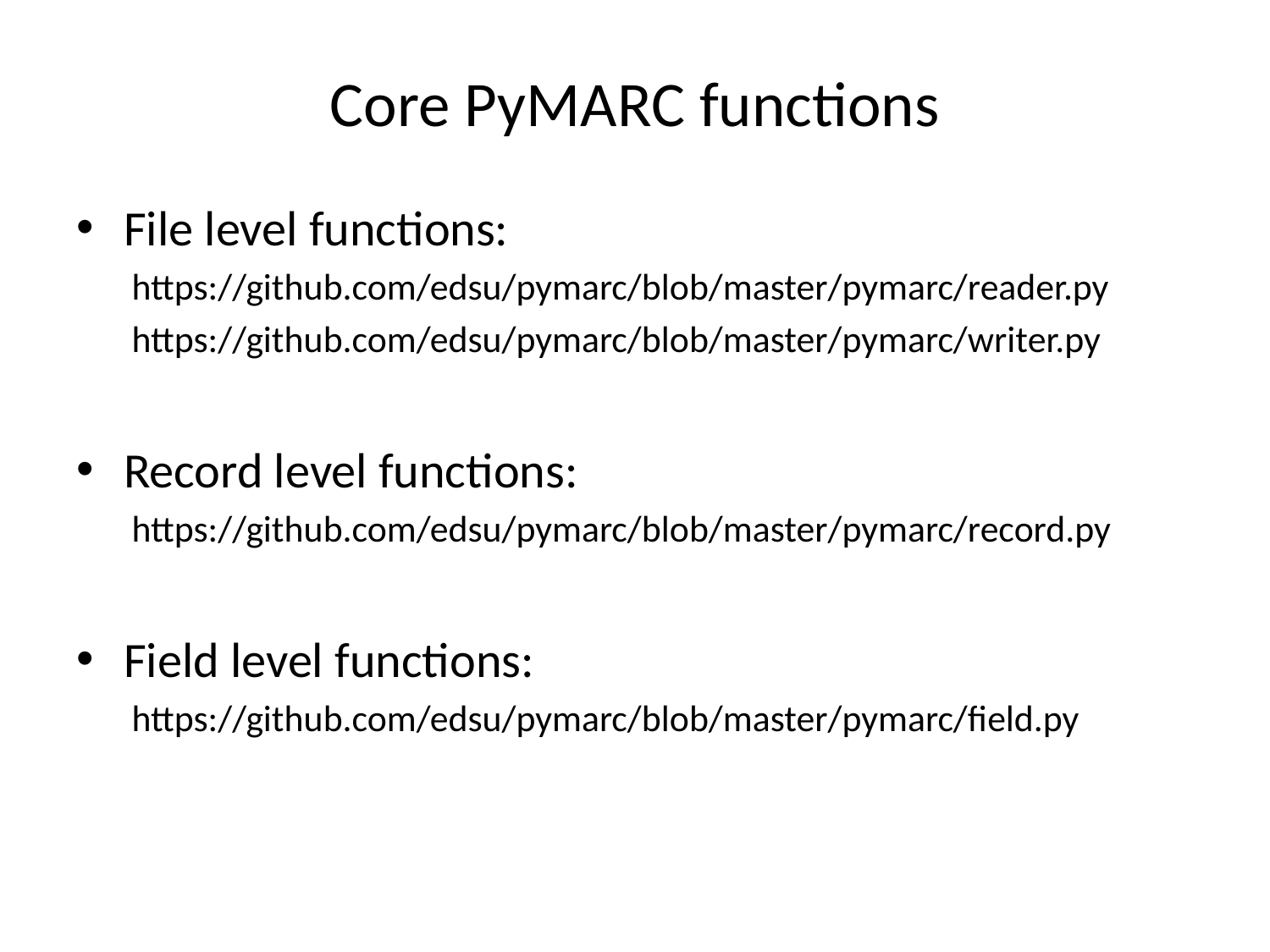

# Core PyMARC functions
File level functions:
https://github.com/edsu/pymarc/blob/master/pymarc/reader.py
https://github.com/edsu/pymarc/blob/master/pymarc/writer.py

Record level functions:
https://github.com/edsu/pymarc/blob/master/pymarc/record.py

Field level functions:
https://github.com/edsu/pymarc/blob/master/pymarc/field.py